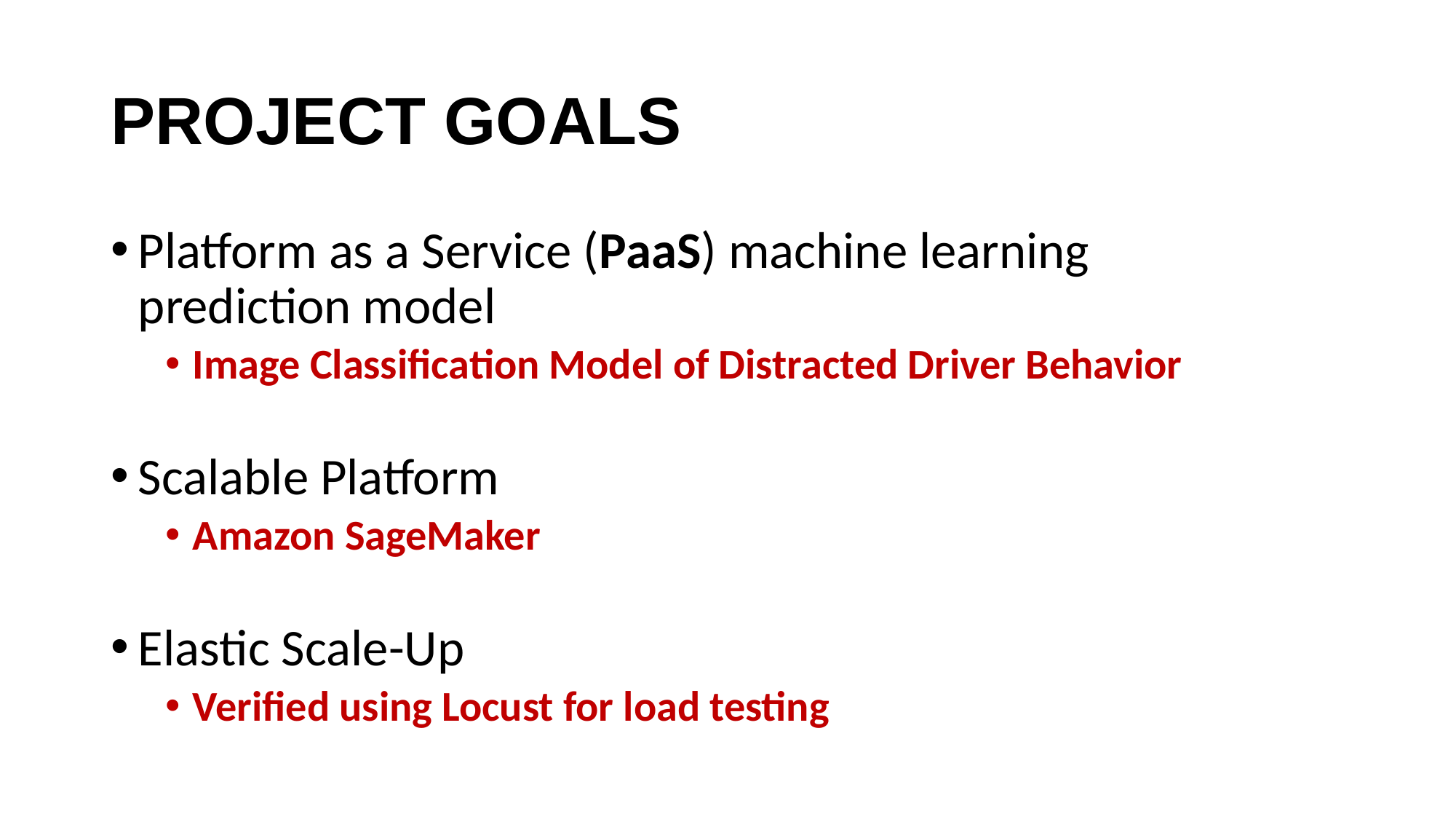

# Project Goals
Platform as a Service (PaaS) machine learning
prediction model
Image Classification Model of Distracted Driver Behavior

Scalable Platform
Amazon SageMaker

Elastic Scale-Up
Verified using Locust for load testing